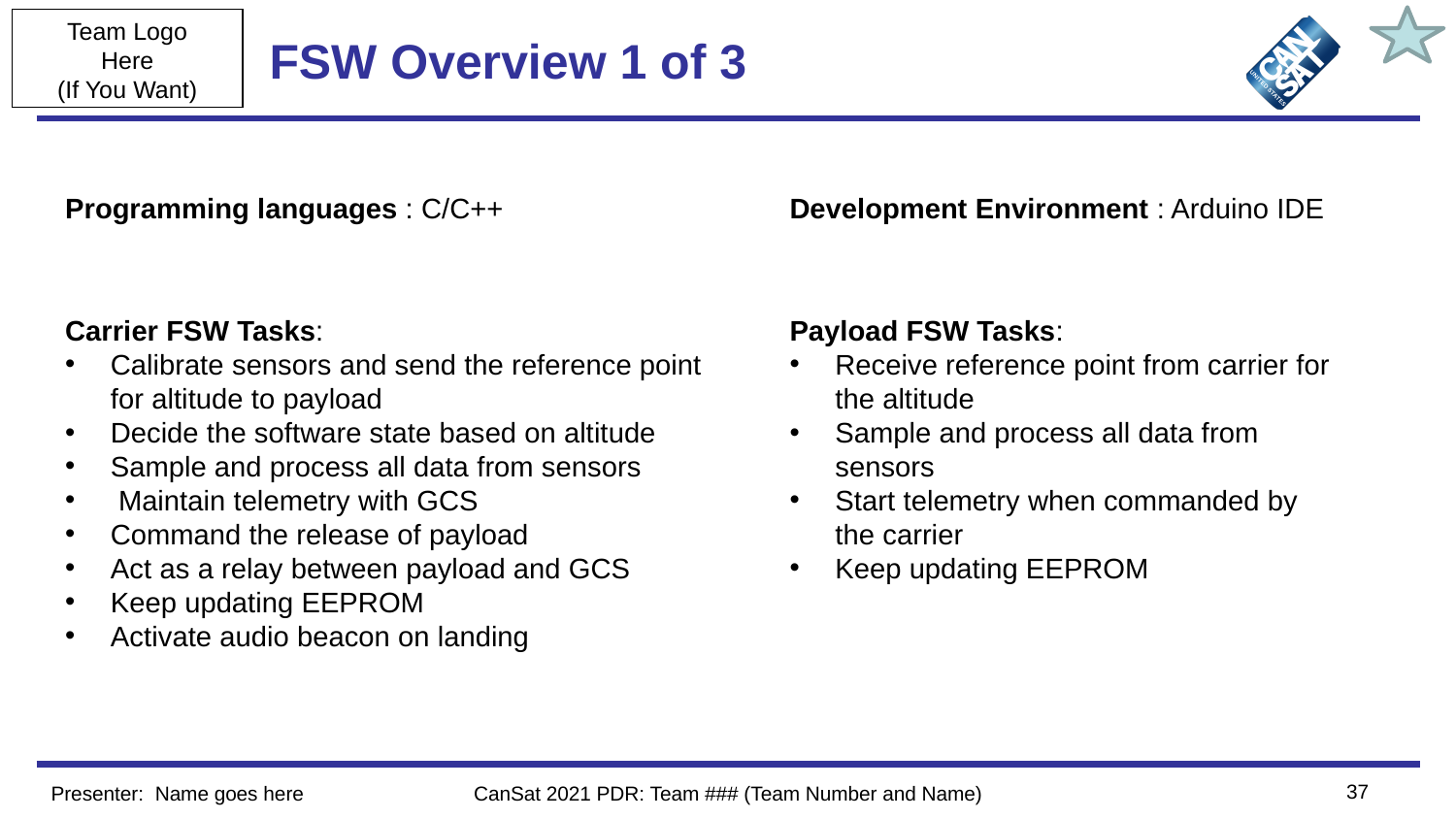

# FSW Overview 1 of 3
Programming languages : C/C++
Development Environment : Arduino IDE
Carrier FSW Tasks:
Calibrate sensors and send the reference point for altitude to payload
Decide the software state based on altitude
Sample and process all data from sensors
 Maintain telemetry with GCS
Command the release of payload
Act as a relay between payload and GCS
Keep updating EEPROM
Activate audio beacon on landing
Payload FSW Tasks:
Receive reference point from carrier for the altitude
Sample and process all data from sensors
Start telemetry when commanded by the carrier
Keep updating EEPROM
37
Presenter:  Name goes here
CanSat 2021 PDR: Team ### (Team Number and Name)